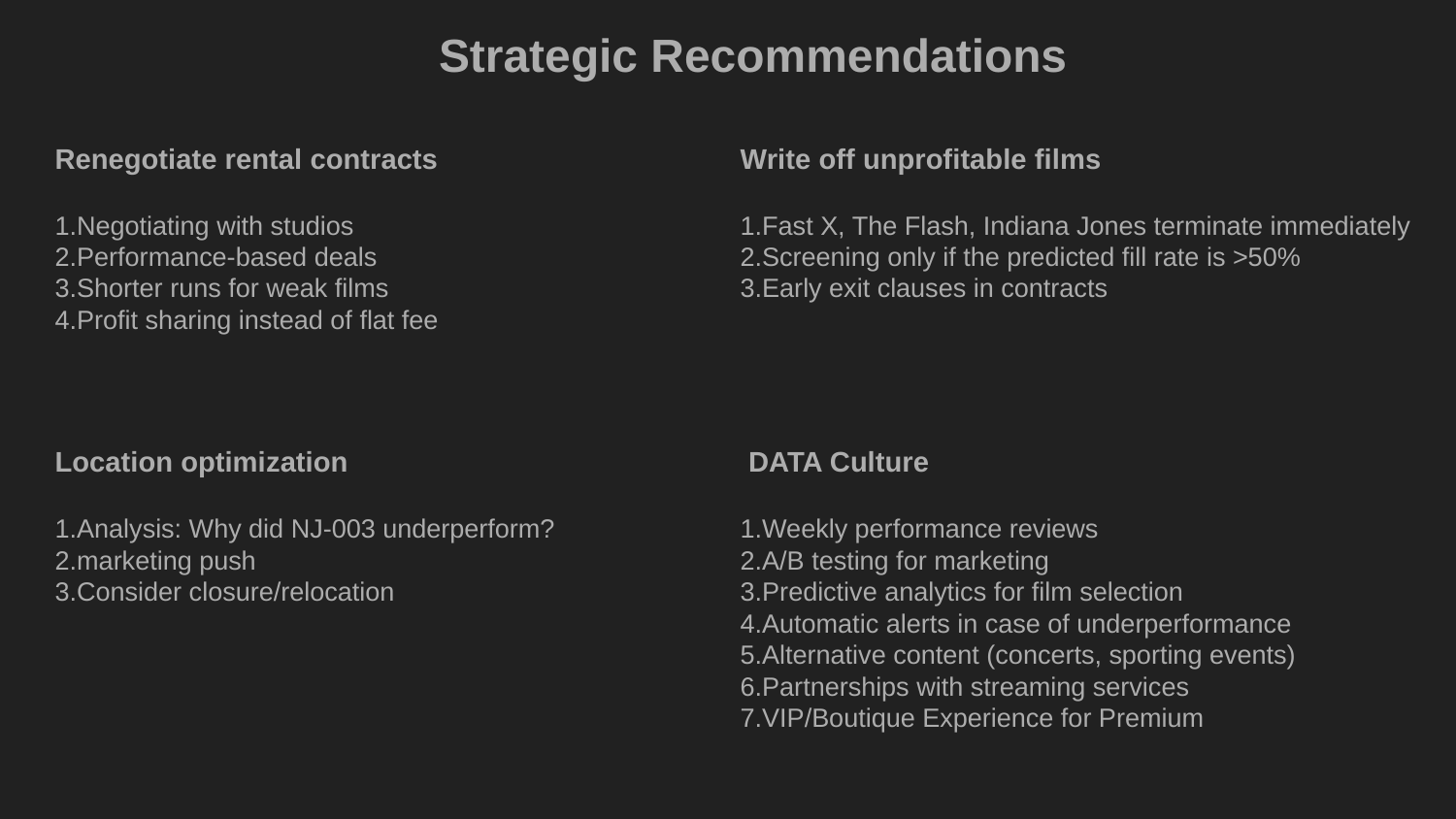

Strategic Recommendations
Renegotiate rental contracts

1.Negotiating with studios
2.Performance-based deals
3.Shorter runs for weak films
4.Profit sharing instead of flat fee
Write off unprofitable films

1.Fast X, The Flash, Indiana Jones terminate immediately 2.Screening only if the predicted fill rate is >50%
3.Early exit clauses in contracts
 DATA Culture

1.Weekly performance reviews
2.A/B testing for marketing
3.Predictive analytics for film selection
4.Automatic alerts in case of underperformance
5.Alternative content (concerts, sporting events)
6.Partnerships with streaming services
7.VIP/Boutique Experience for Premium
Location optimization

1.Analysis: Why did NJ-003 underperform?
2.marketing push
3.Consider closure/relocation